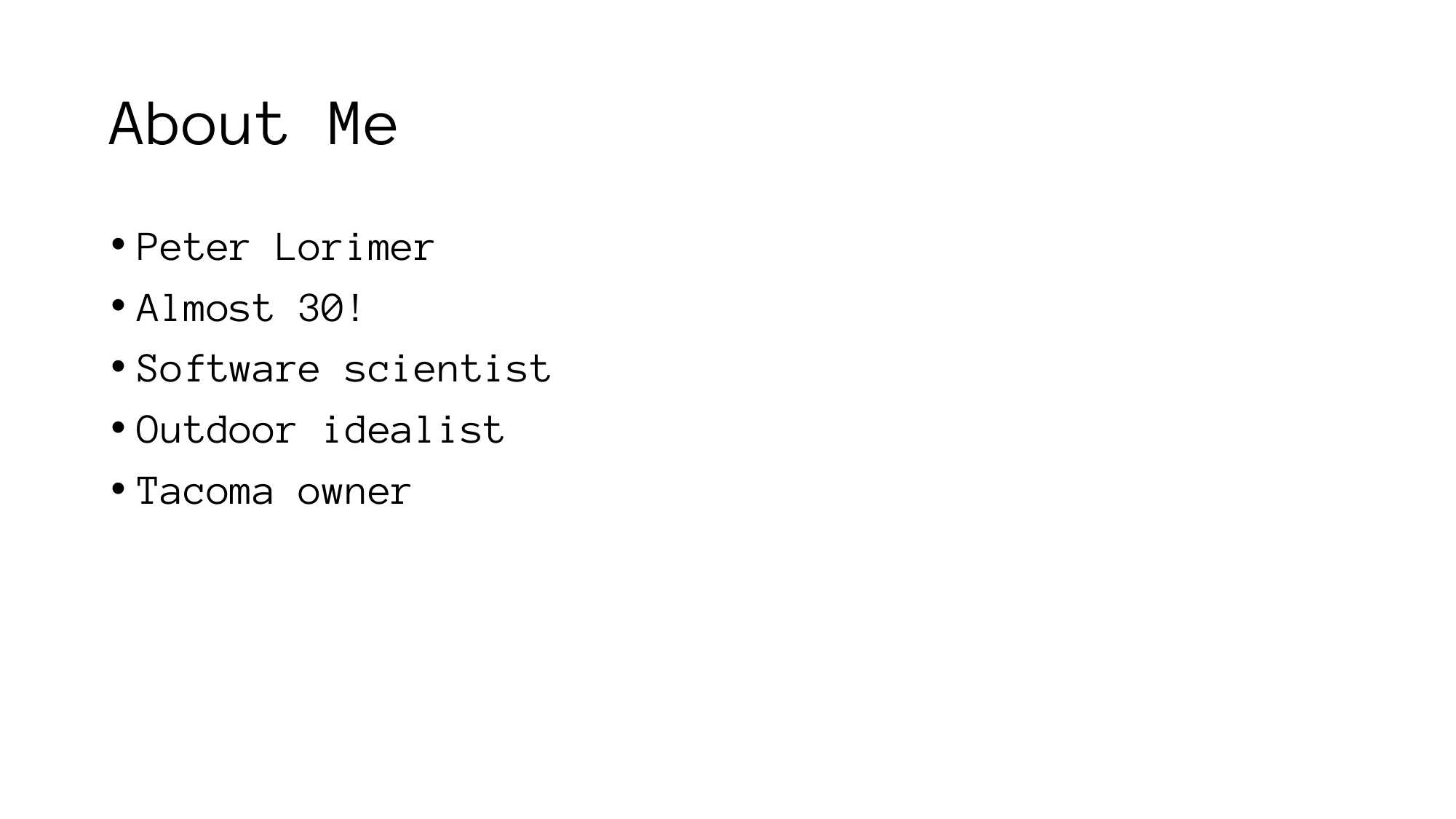

# About Me
Peter Lorimer
Almost 30!
Software scientist
Outdoor idealist
Tacoma owner